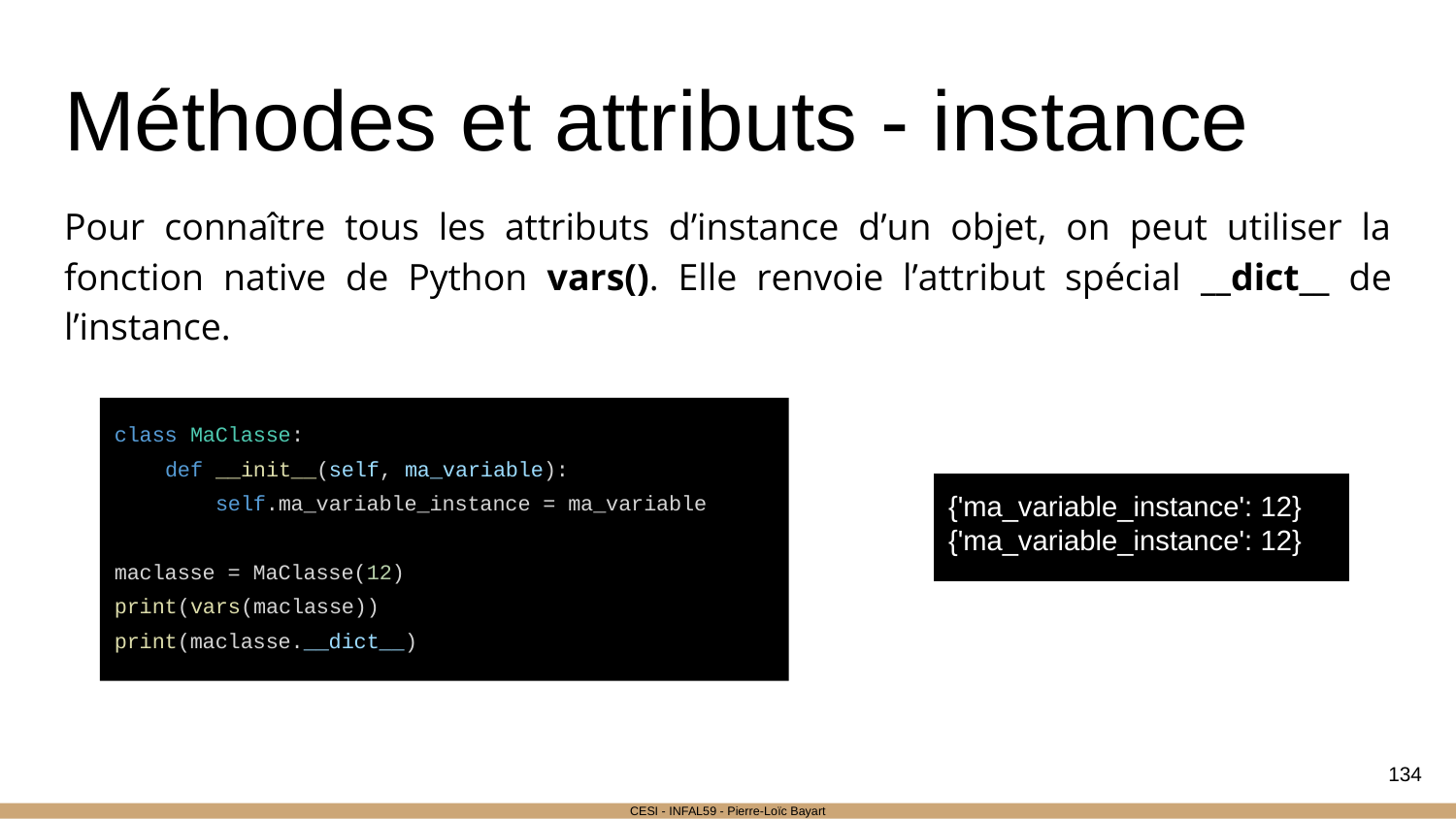

# Méthodes et attributs - instance
Pour connaître tous les attributs d’instance d’un objet, on peut utiliser la fonction native de Python vars(). Elle renvoie l’attribut spécial __dict__ de l’instance.

class MaClasse:
    def __init__(self, ma_variable):
        self.ma_variable_instance = ma_variable

maclasse = MaClasse(12)
print(vars(maclasse))
print(maclasse.__dict__)
{'ma_variable_instance': 12}
{'ma_variable_instance': 12}
134